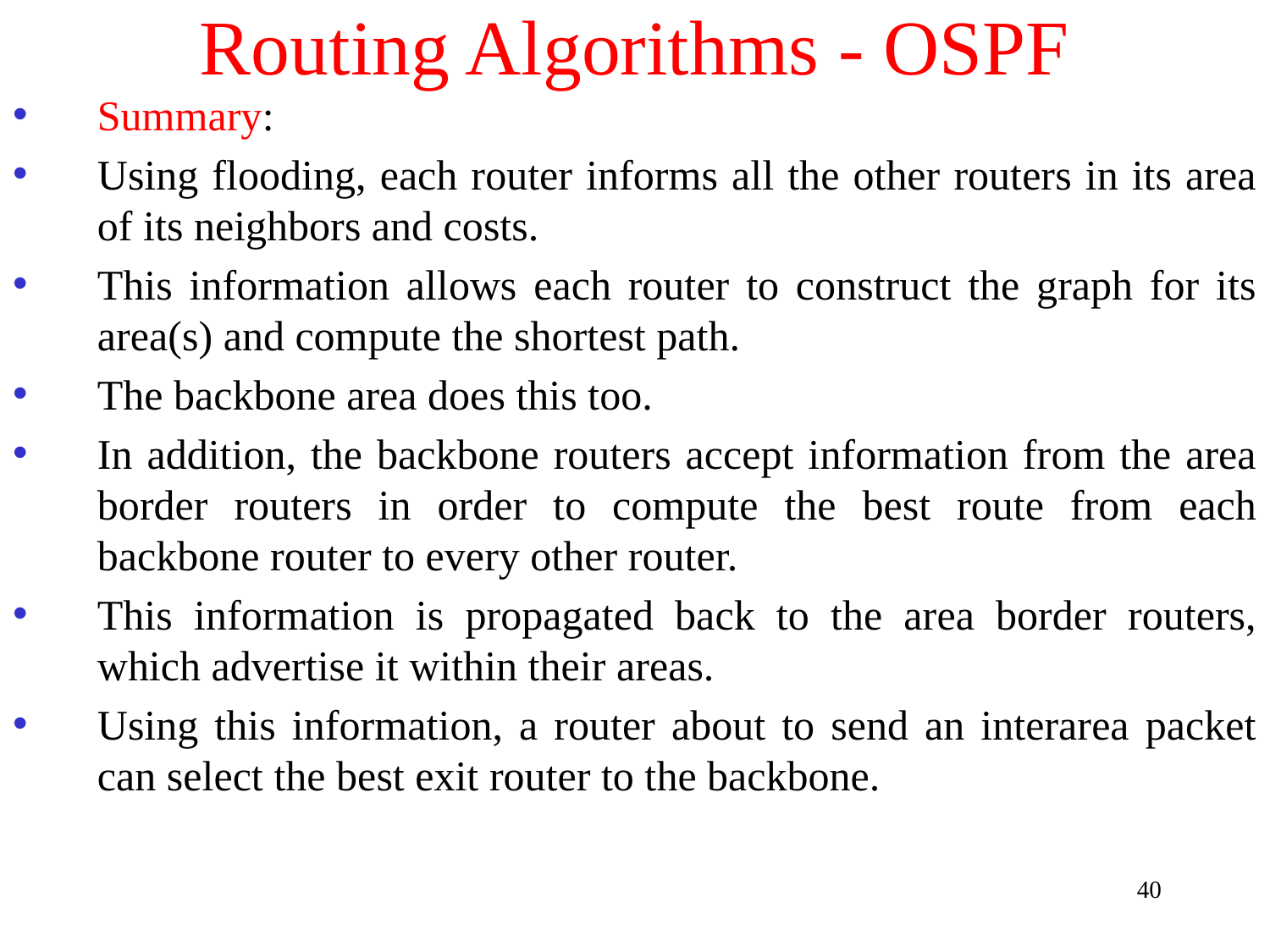

# Routing Algorithms - OSPF
Summary:
Using flooding, each router informs all the other routers in its area of its neighbors and costs.
This information allows each router to construct the graph for its area(s) and compute the shortest path.
The backbone area does this too.
In addition, the backbone routers accept information from the area border routers in order to compute the best route from each backbone router to every other router.
This information is propagated back to the area border routers, which advertise it within their areas.
Using this information, a router about to send an interarea packet can select the best exit router to the backbone.
40